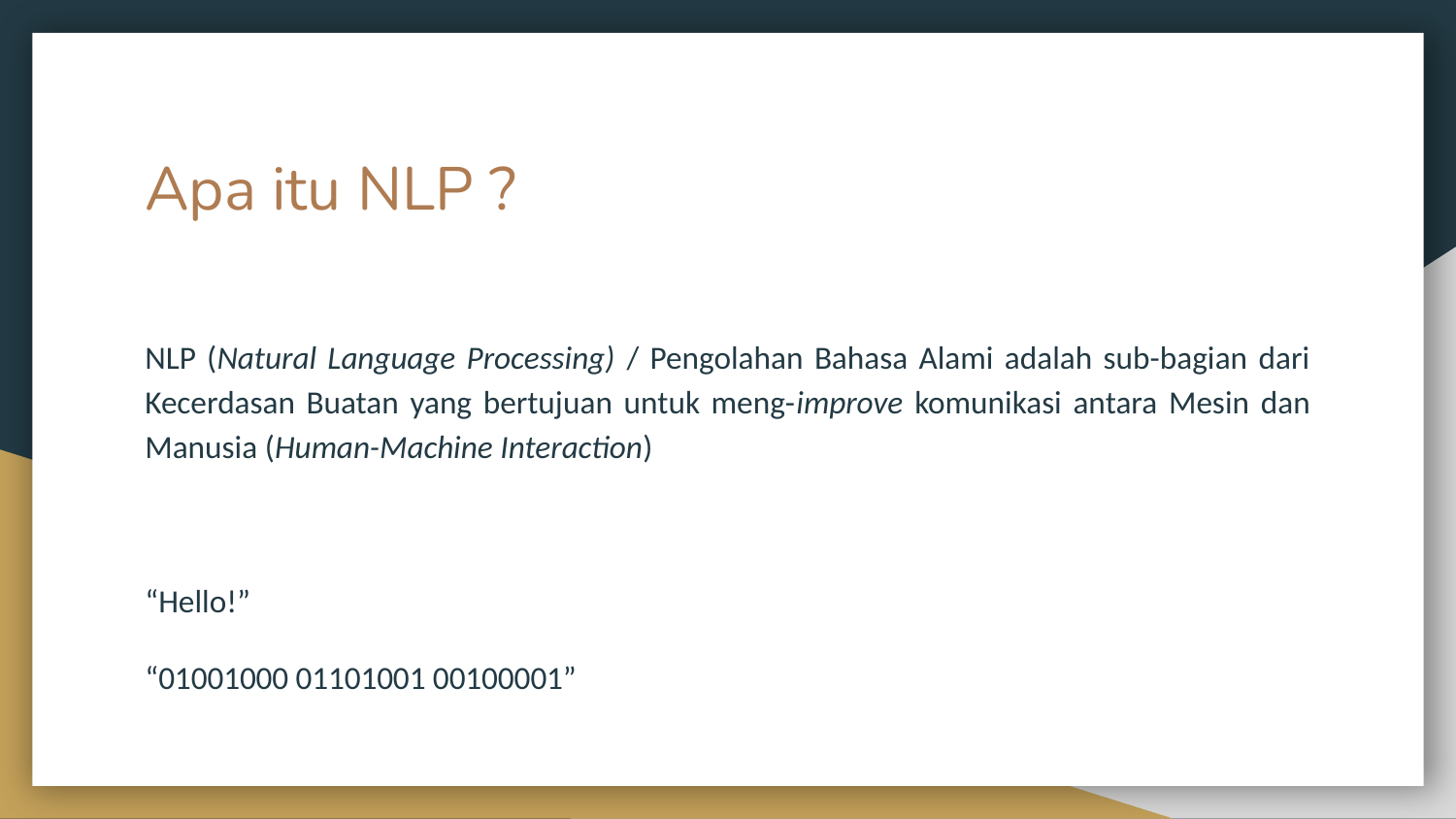

# Apa itu NLP ?
NLP (Natural Language Processing) / Pengolahan Bahasa Alami adalah sub-bagian dari Kecerdasan Buatan yang bertujuan untuk meng-improve komunikasi antara Mesin dan Manusia (Human-Machine Interaction)

“Hello!”
“01001000 01101001 00100001”